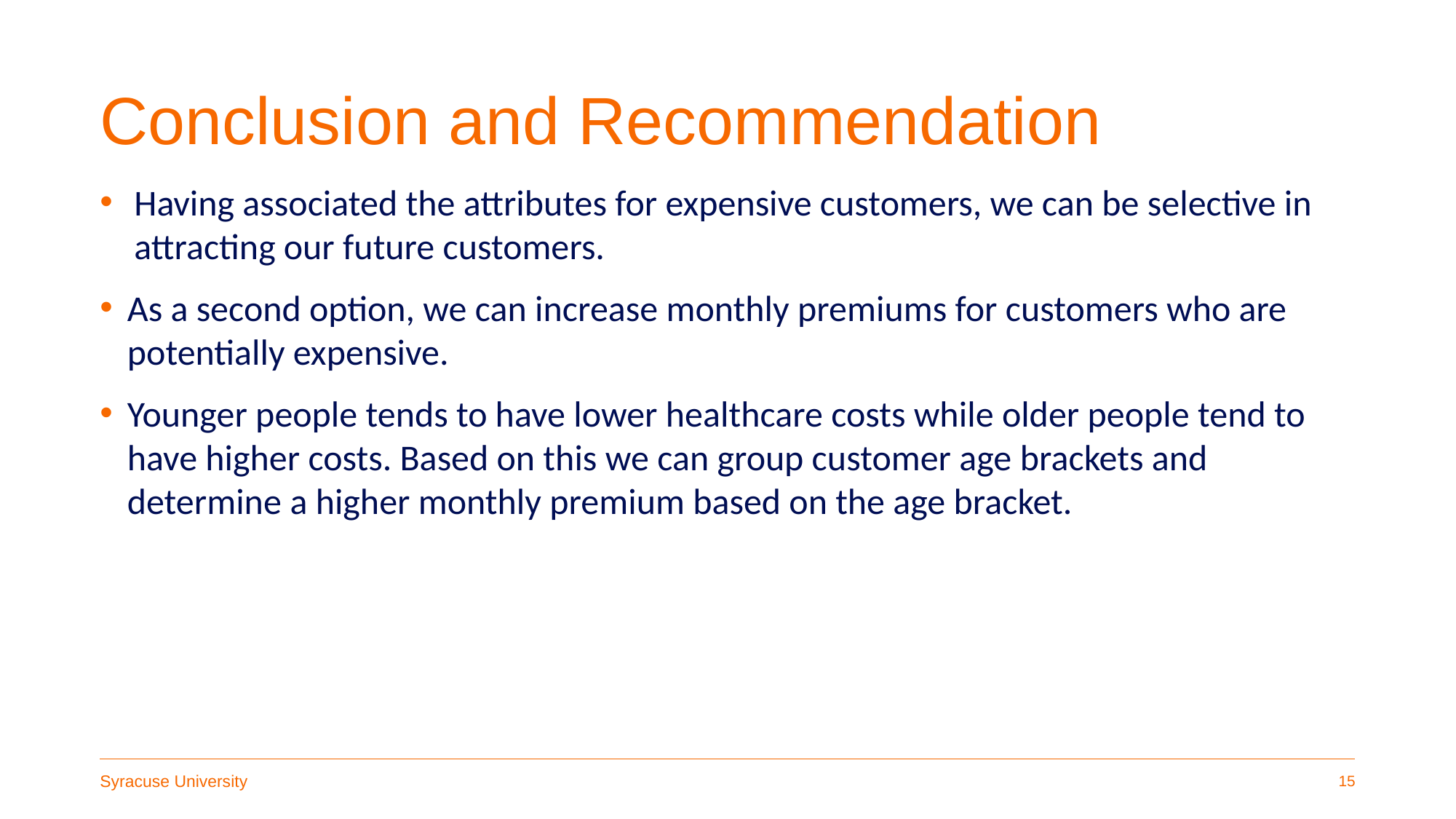

# Conclusion and Recommendation
Having associated the attributes for expensive customers, we can be selective in attracting our future customers.
As a second option, we can increase monthly premiums for customers who are potentially expensive.
Younger people tends to have lower healthcare costs while older people tend to have higher costs. Based on this we can group customer age brackets and determine a higher monthly premium based on the age bracket.